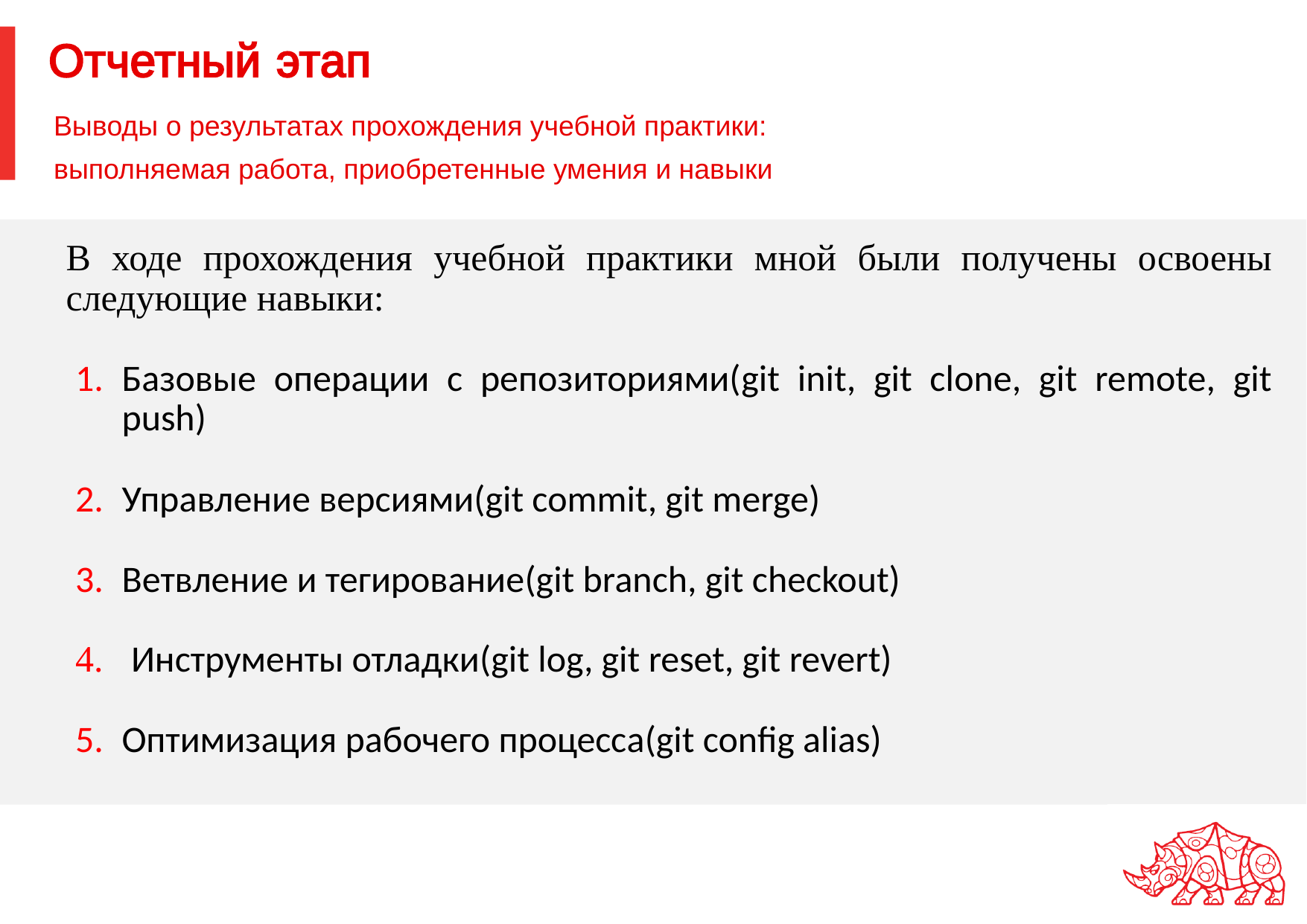

# Отчетный этап
Выводы о результатах прохождения учебной практики:
выполняемая работа, приобретенные умения и навыки

В ходе прохождения учебной практики мной были получены освоены следующие навыки:

Базовые операции с репозиториями(git init, git clone, git remote, git push)

Управление версиями(git commit, git merge)

Ветвление и тегирование(git branch, git checkout)

 Инструменты отладки(git log, git reset, git revert)

Оптимизация рабочего процесса(git config alias)